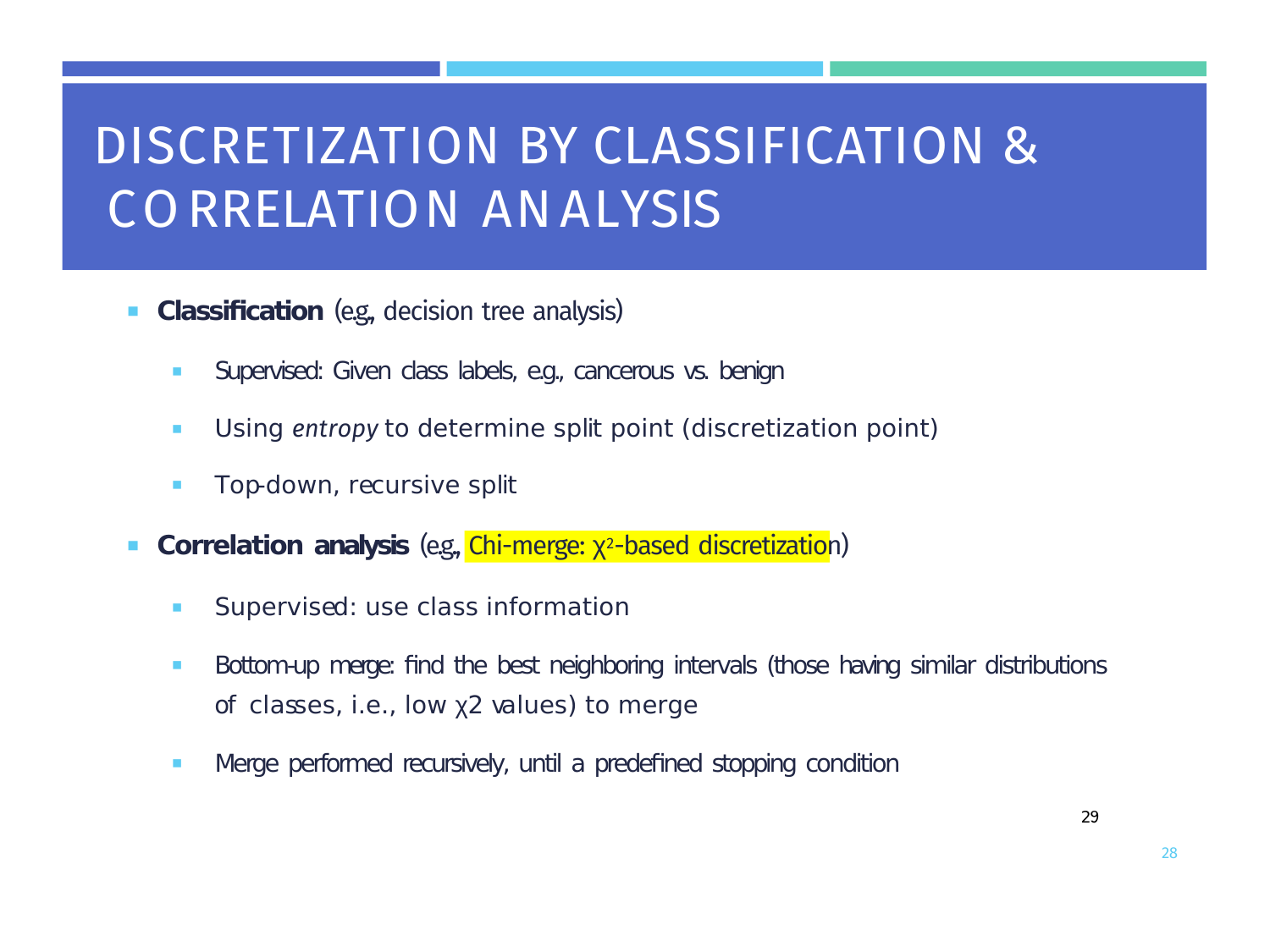

# DISCRETIZATION BY CLASSIFICATION &  CORRELATION ANALYSIS
Classification (e.g., decision tree analysis)

Supervised: Given class labels, e.g., cancerous vs. benign

Using entropy to determine split point (discretization point)

Top-down, recursive split

Correlation analysis (e.g., Chi-merge: χ2-based discretization)

Supervised: use class information
Bottom-up merge: find the best neighboring intervals (those having similar distributions of  classes, i.e., low χ2 values) to merge

Merge performed recursively, until a predefined stopping condition

29
28